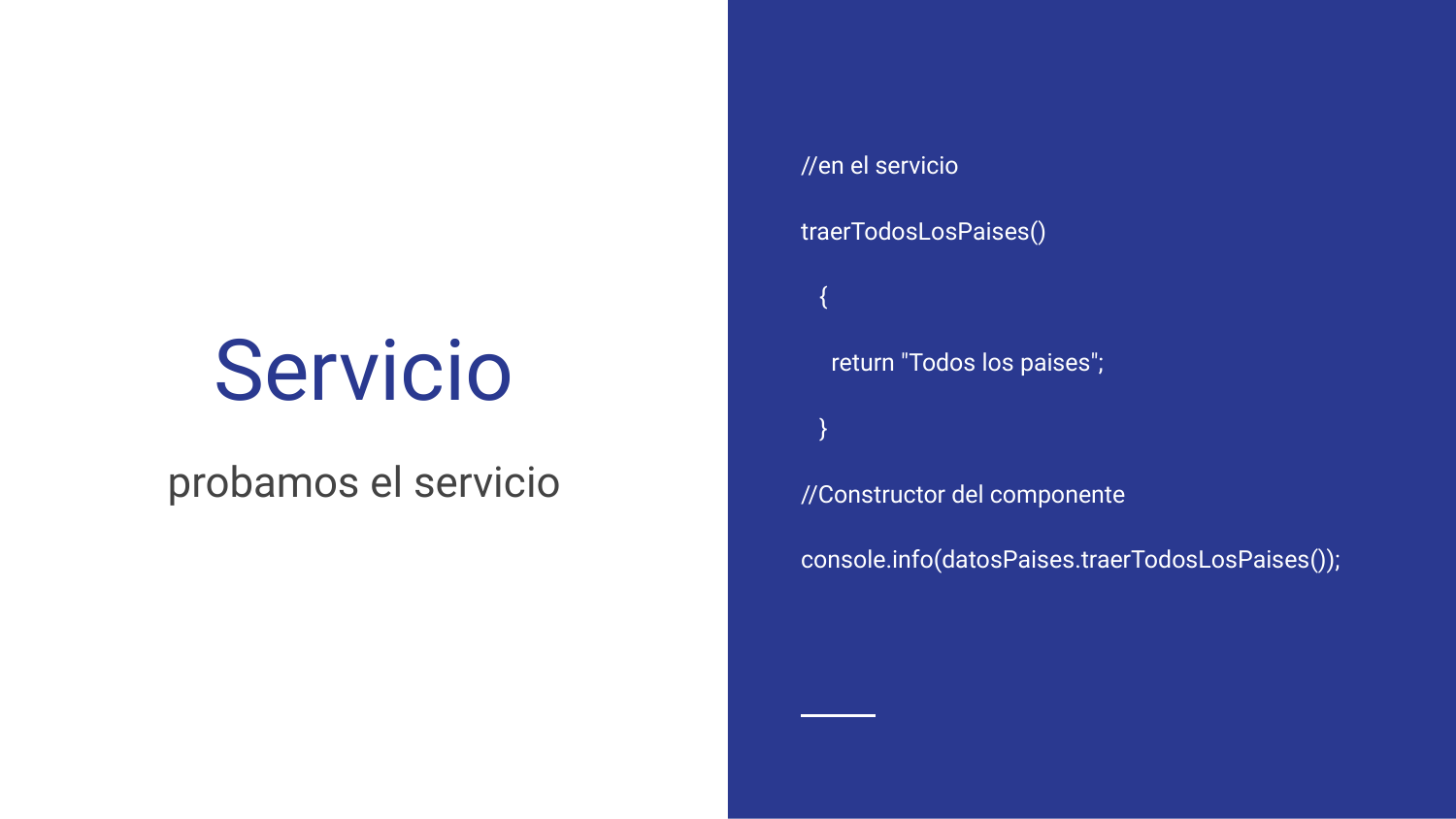

//en el servicio
traerTodosLosPaises()
   {
     return "Todos los paises";
   }
//Constructor del componente
console.info(datosPaises.traerTodosLosPaises());

# Servicio
probamos el servicio